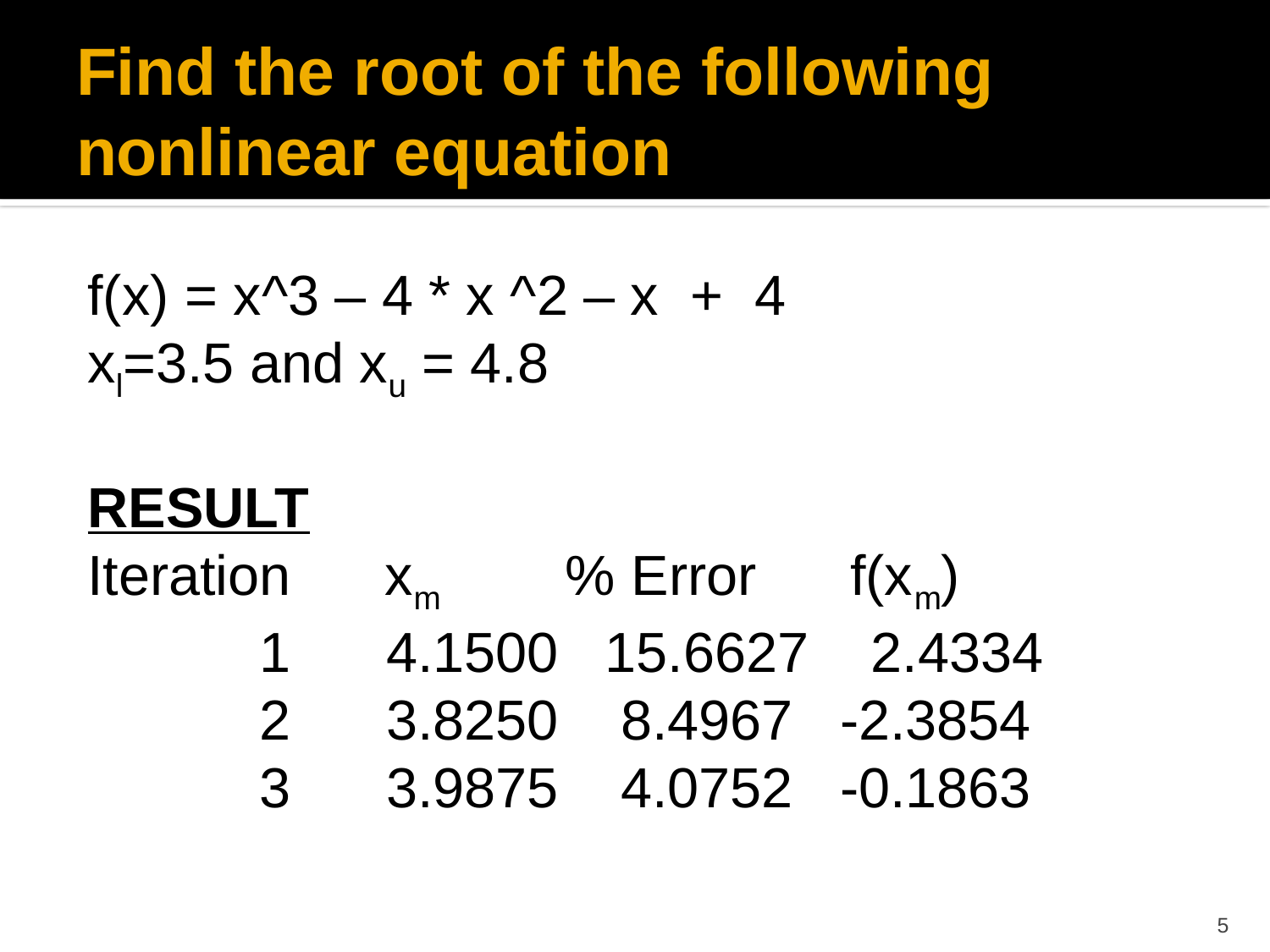

# Find the root of the following nonlinear equation
f(x) = x^3 – 4 * x ^2 – x  +  4
xl=3.5 and xu = 4.8

RESULT
Iteration      xm        % Error      f(xm)
         	1    	4.1500   15.6627    2.4334
    	2    	3.8250    8.4967   -2.3854
    	3    	3.9875    4.0752   -0.1863
5